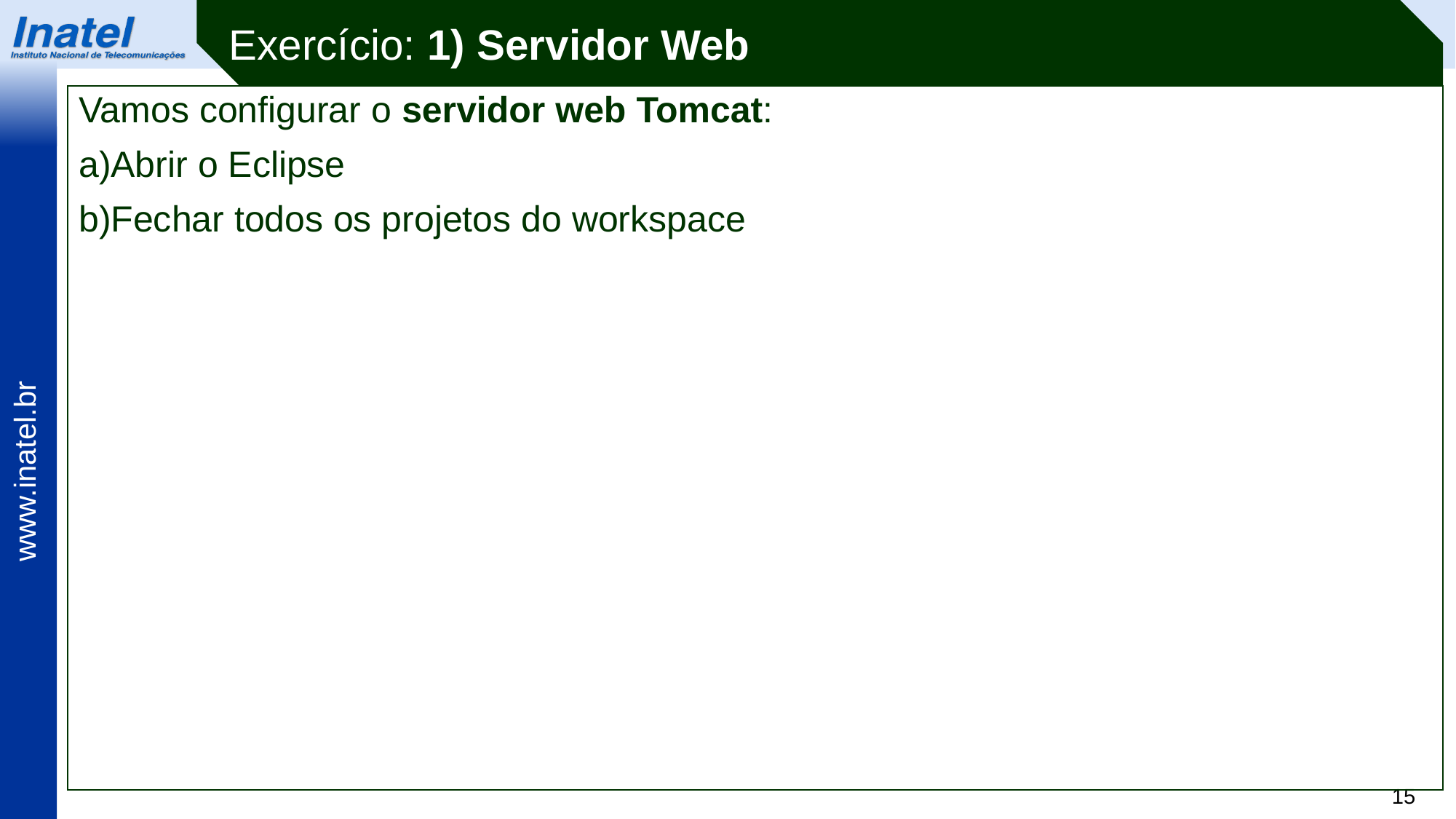

Exercício: 1) Servidor Web
Vamos configurar o servidor web Tomcat:
a)Abrir o Eclipse
b)Fechar todos os projetos do workspace